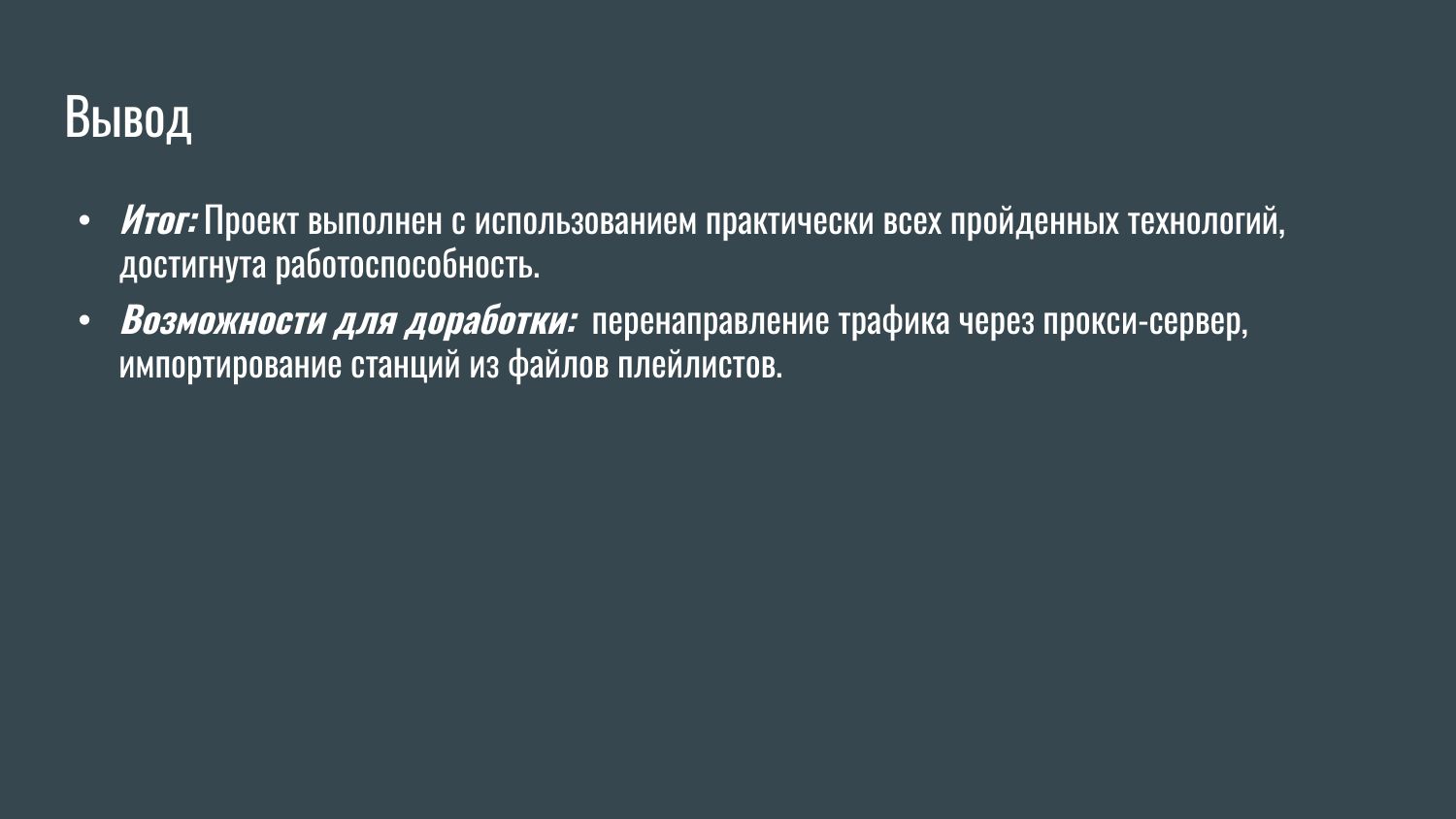

# Вывод
Итог: Проект выполнен с использованием практически всех пройденных технологий, достигнута работоспособность.
Возможности для доработки:  перенаправление трафика через прокси-сервер, импортирование станций из файлов плейлистов.